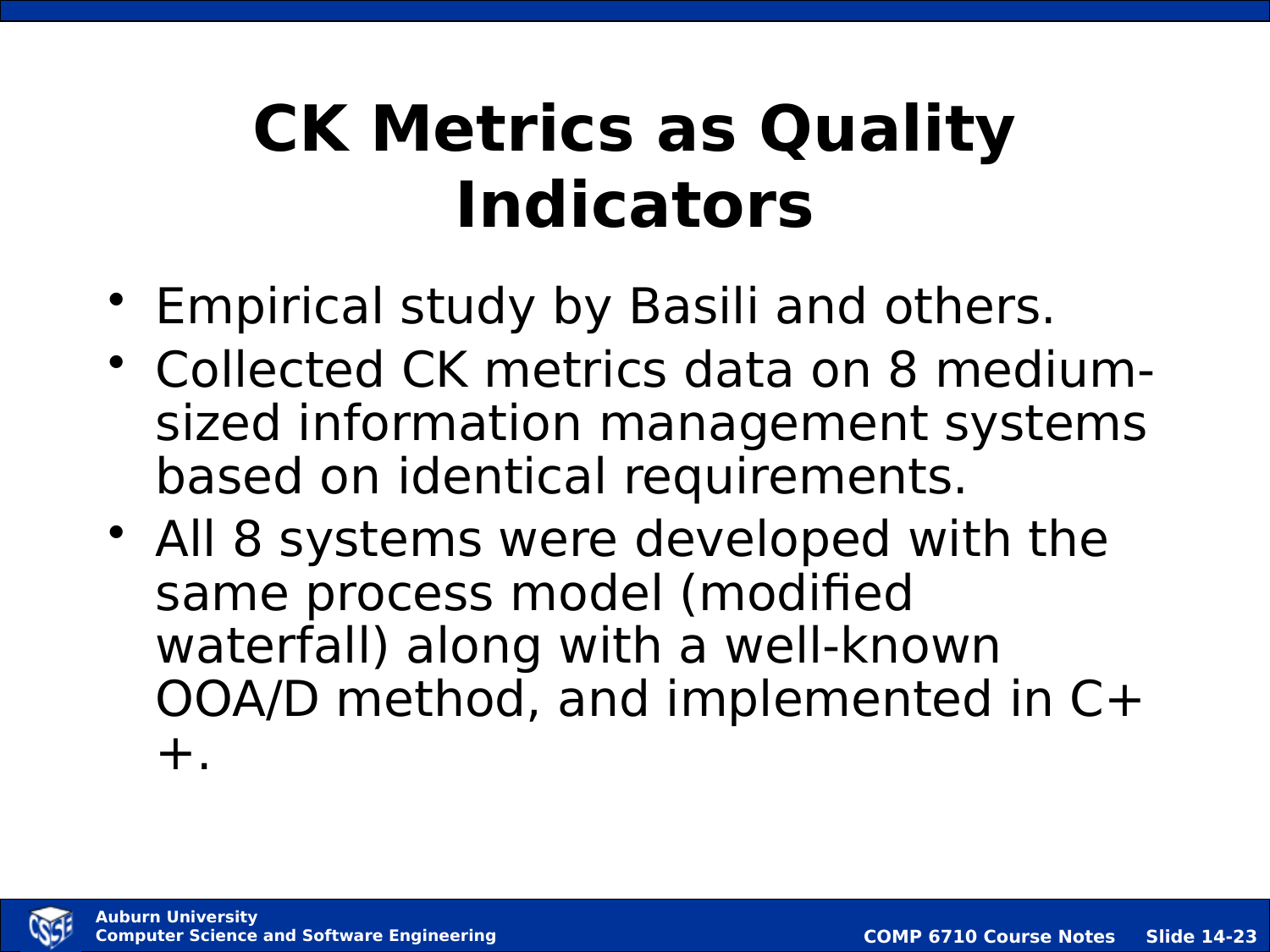

# CK Metrics as Quality Indicators
Empirical study by Basili and others.
Collected CK metrics data on 8 medium-sized information management systems based on identical requirements.
All 8 systems were developed with the same process model (modified waterfall) along with a well-known OOA/D method, and implemented in C++.